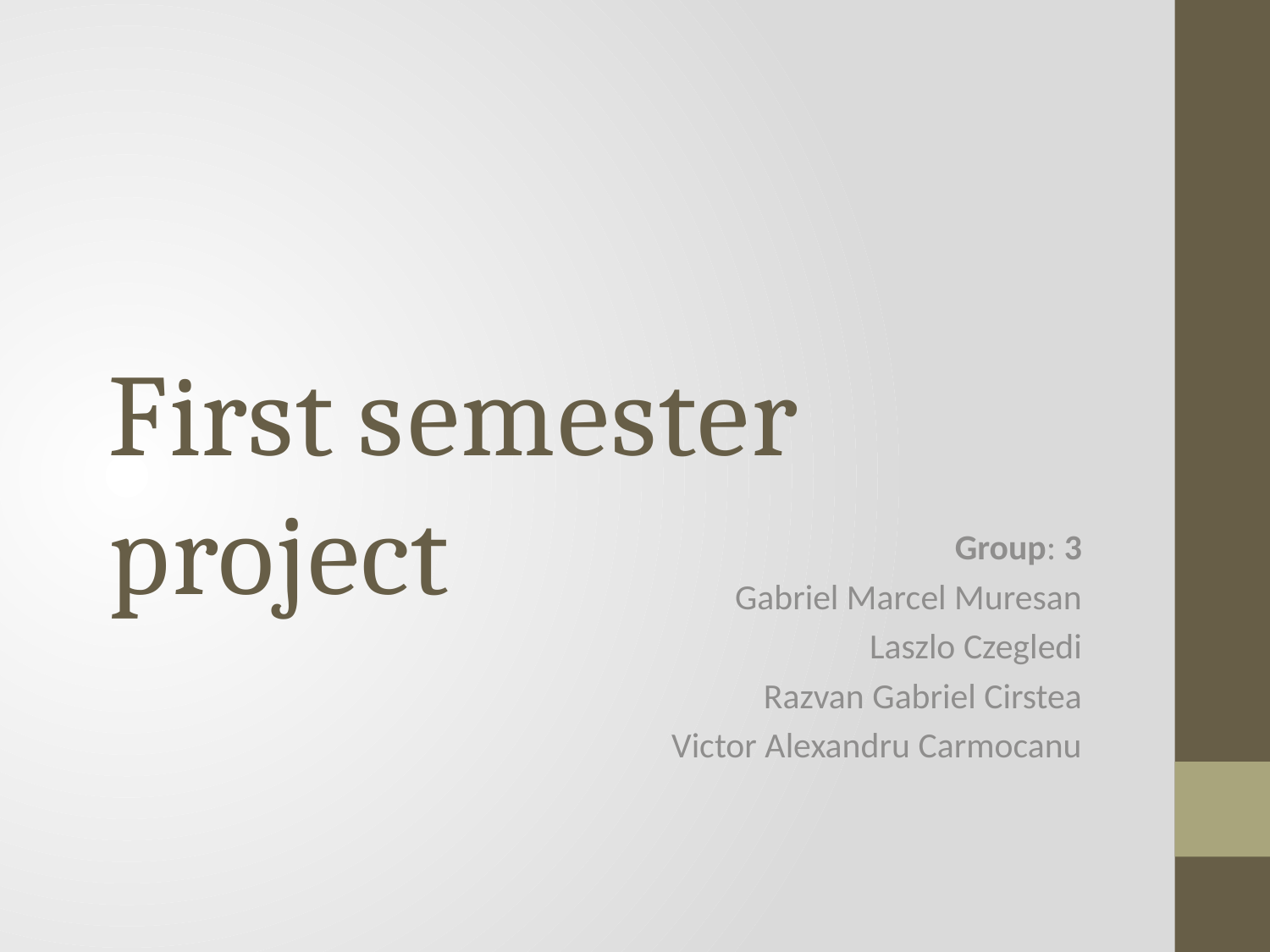

# First semester project
Group: 3
Gabriel Marcel Muresan
Laszlo Czegledi
Razvan Gabriel Cirstea
Victor Alexandru Carmocanu